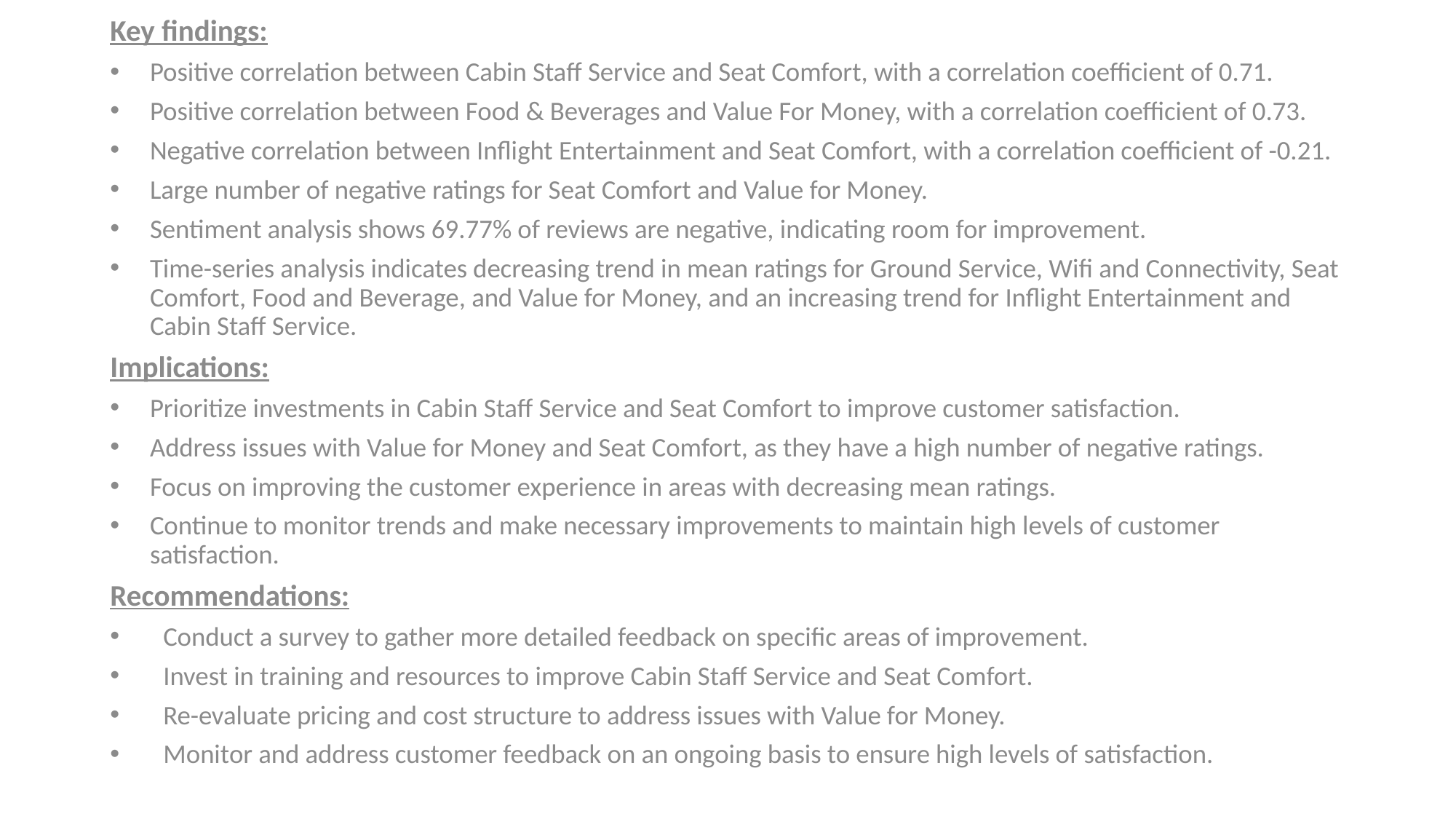

Key findings:
Positive correlation between Cabin Staff Service and Seat Comfort, with a correlation coefficient of 0.71.
Positive correlation between Food & Beverages and Value For Money, with a correlation coefficient of 0.73.
Negative correlation between Inflight Entertainment and Seat Comfort, with a correlation coefficient of -0.21.
Large number of negative ratings for Seat Comfort and Value for Money.
Sentiment analysis shows 69.77% of reviews are negative, indicating room for improvement.
Time-series analysis indicates decreasing trend in mean ratings for Ground Service, Wifi and Connectivity, Seat Comfort, Food and Beverage, and Value for Money, and an increasing trend for Inflight Entertainment and Cabin Staff Service.
Implications:
Prioritize investments in Cabin Staff Service and Seat Comfort to improve customer satisfaction.
Address issues with Value for Money and Seat Comfort, as they have a high number of negative ratings.
Focus on improving the customer experience in areas with decreasing mean ratings.
Continue to monitor trends and make necessary improvements to maintain high levels of customer satisfaction.
Recommendations:
Conduct a survey to gather more detailed feedback on specific areas of improvement.
Invest in training and resources to improve Cabin Staff Service and Seat Comfort.
Re-evaluate pricing and cost structure to address issues with Value for Money.
Monitor and address customer feedback on an ongoing basis to ensure high levels of satisfaction.